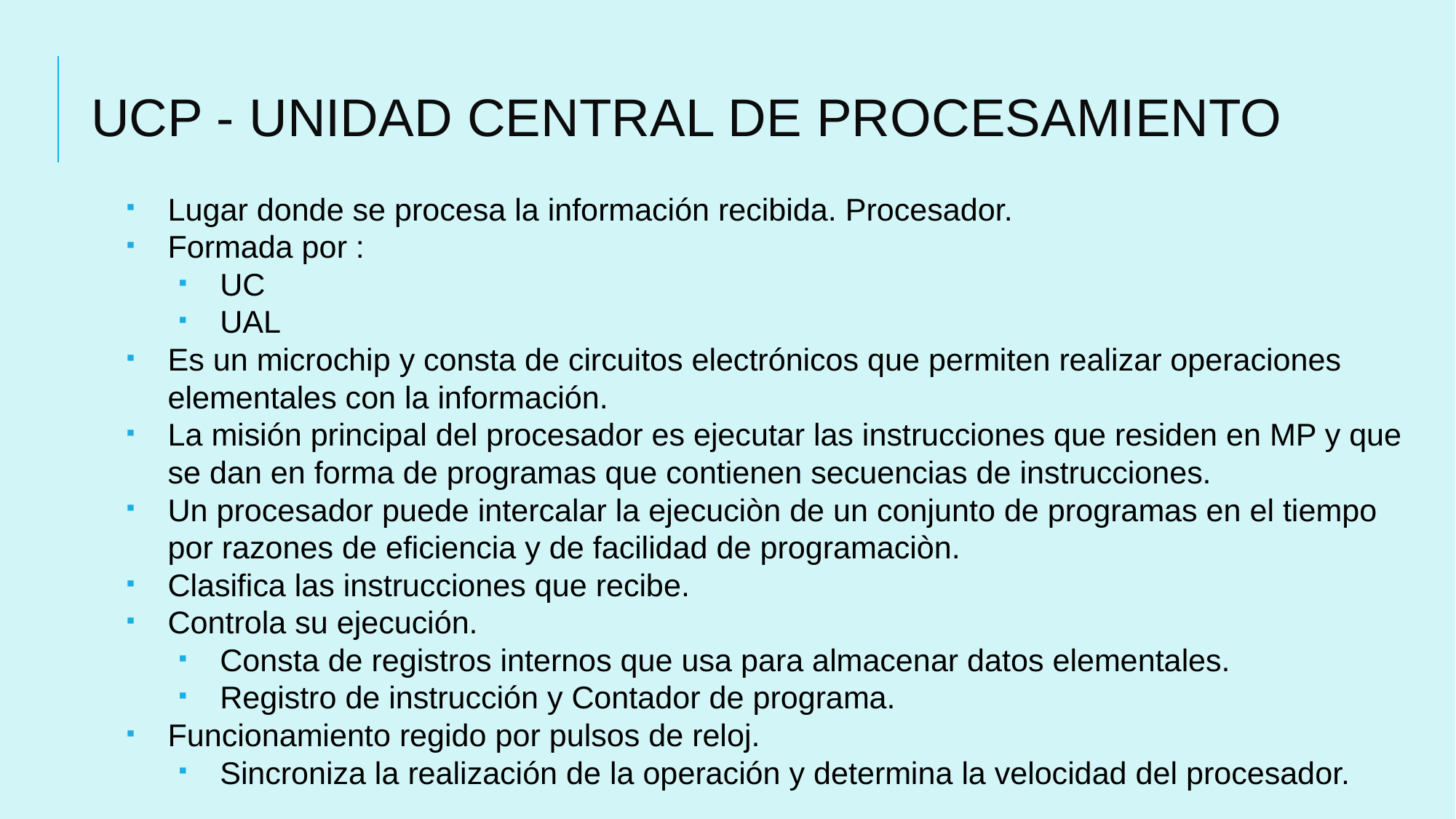

# UCP - UNIDAD CENTRAL DE PROCESAMIENTO
Lugar donde se procesa la información recibida. Procesador.
Formada por :
UC
UAL
Es un microchip y consta de circuitos electrónicos que permiten realizar operaciones elementales con la información.
La misión principal del procesador es ejecutar las instrucciones que residen en MP y que se dan en forma de programas que contienen secuencias de instrucciones.
Un procesador puede intercalar la ejecuciòn de un conjunto de programas en el tiempo por razones de eficiencia y de facilidad de programaciòn.
Clasifica las instrucciones que recibe.
Controla su ejecución.
Consta de registros internos que usa para almacenar datos elementales.
Registro de instrucción y Contador de programa.
Funcionamiento regido por pulsos de reloj.
Sincroniza la realización de la operación y determina la velocidad del procesador.